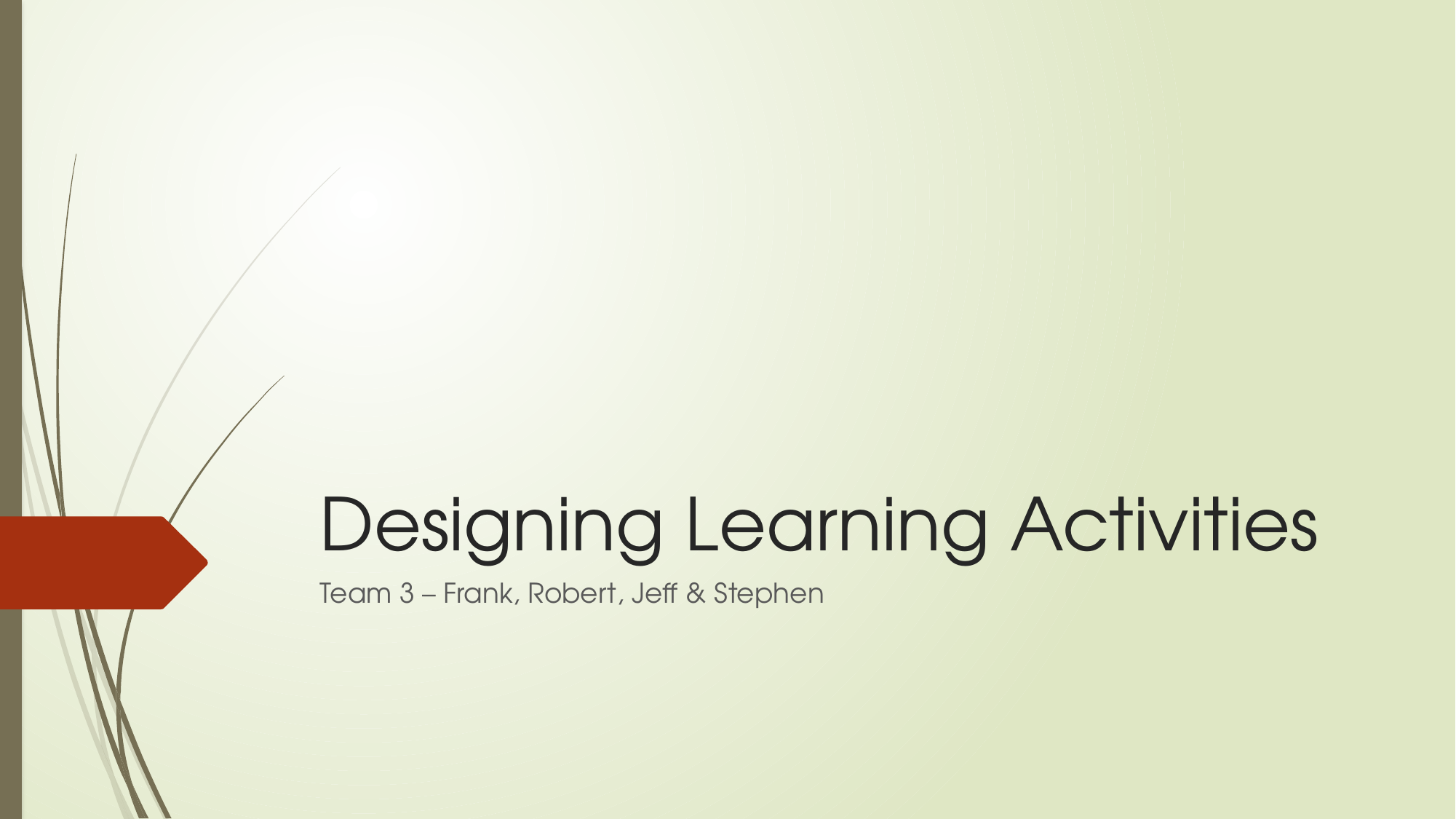

# Designing Learning Activities
Team 3 – Frank, Robert, Jeff & Stephen